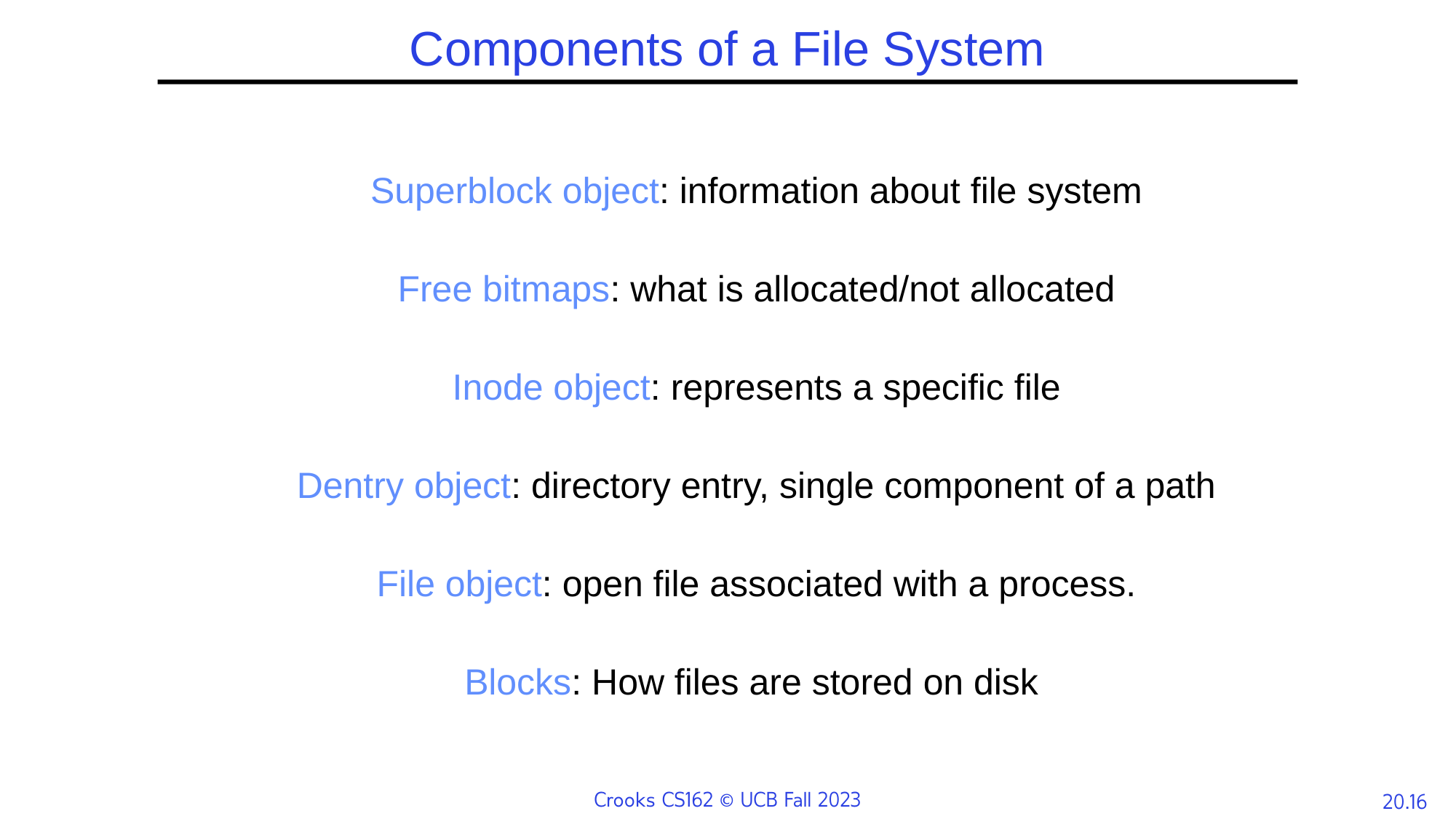

# Components of a File System
Superblock object: information about file system
Free bitmaps: what is allocated/not allocated
Inode object: represents a specific file
Dentry object: directory entry, single component of a path
File object: open file associated with a process.
Blocks: How files are stored on disk